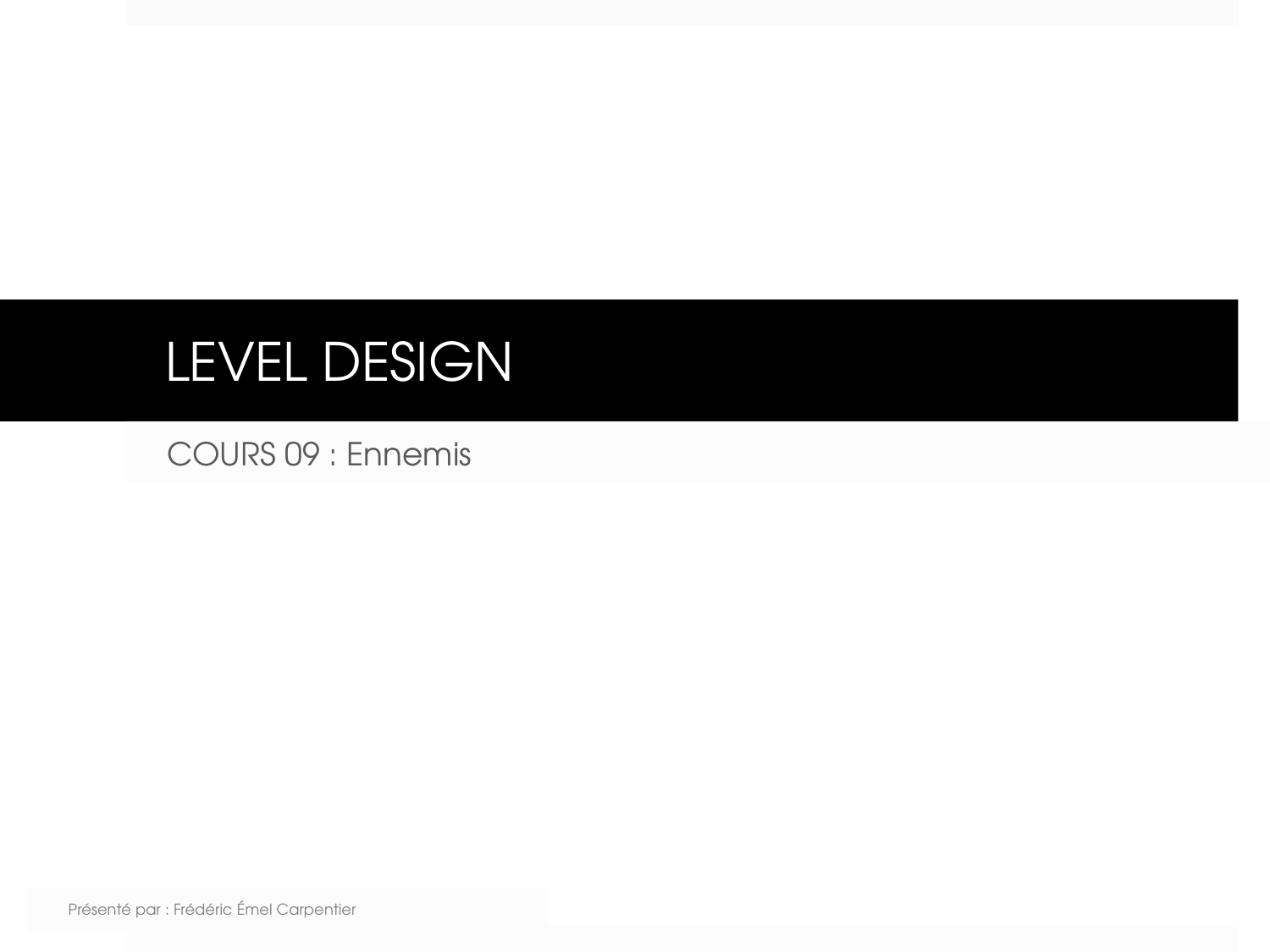

# LEVEL DESIGN
COURS 09 : Ennemis
Présenté par : Frédéric Émel Carpentier